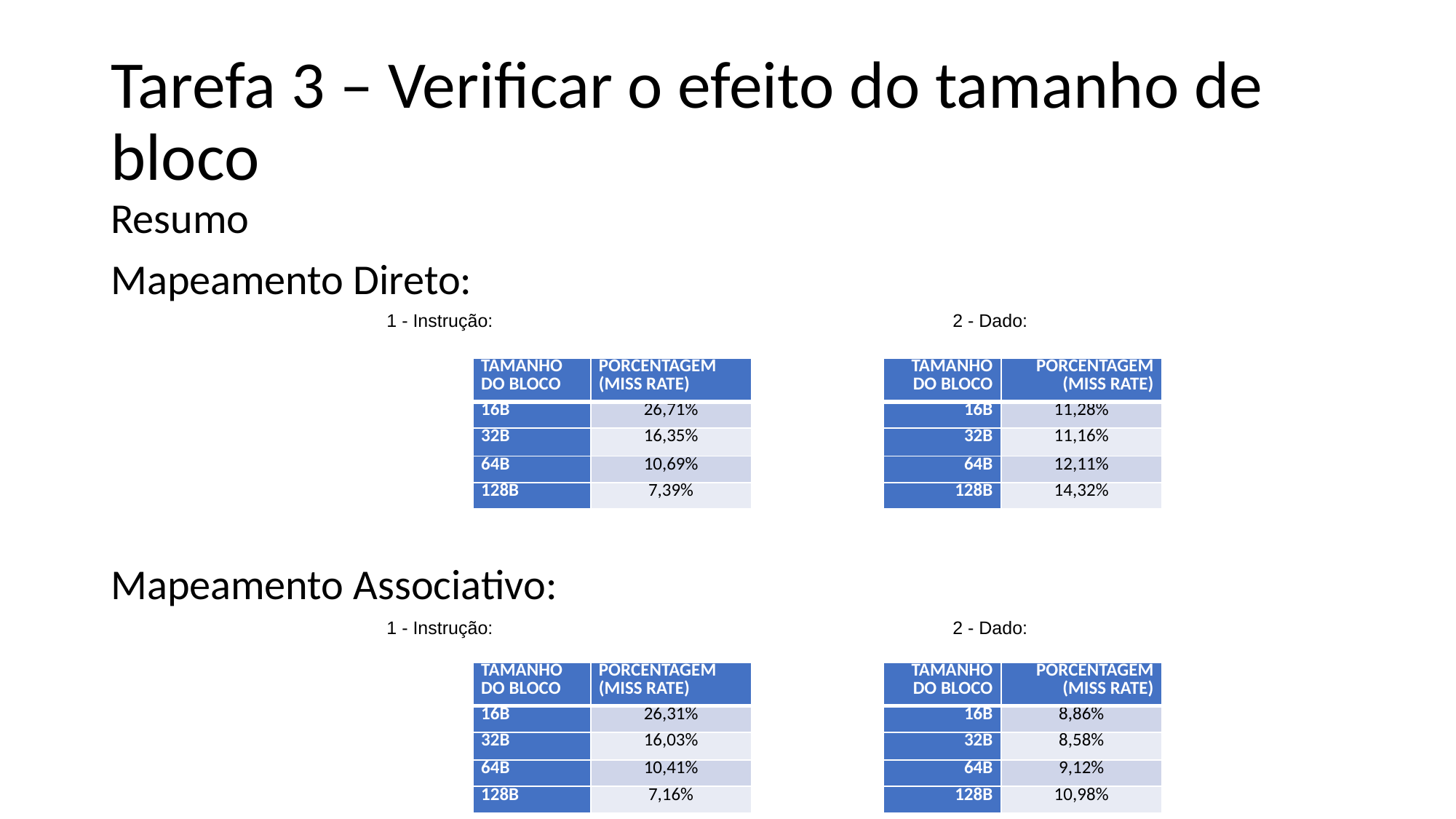

# Tarefa 3 – Verificar o efeito do tamanho de bloco
Resumo
Mapeamento Direto:

Mapeamento Associativo:

1 - Instrução: 				    2 - Dado:

| TAMANHO DO BLOCO | PORCENTAGEM (MISS RATE) |
| --- | --- |
| 16B | 26,71% |
| 32B | 16,35% |
| 64B | 10,69% |
| 128B | 7,39% |
| TAMANHO DO BLOCO | PORCENTAGEM (MISS RATE) |
| --- | --- |
| 16B | 11,28% |
| 32B | 11,16% |
| 64B | 12,11% |
| 128B | 14,32% |
1 - Instrução: 				    2 - Dado:

| TAMANHO DO BLOCO | PORCENTAGEM (MISS RATE) |
| --- | --- |
| 16B | 26,31% |
| 32B | 16,03% |
| 64B | 10,41% |
| 128B | 7,16% |
| TAMANHO DO BLOCO | PORCENTAGEM (MISS RATE) |
| --- | --- |
| 16B | 8,86% |
| 32B | 8,58% |
| 64B | 9,12% |
| 128B | 10,98% |